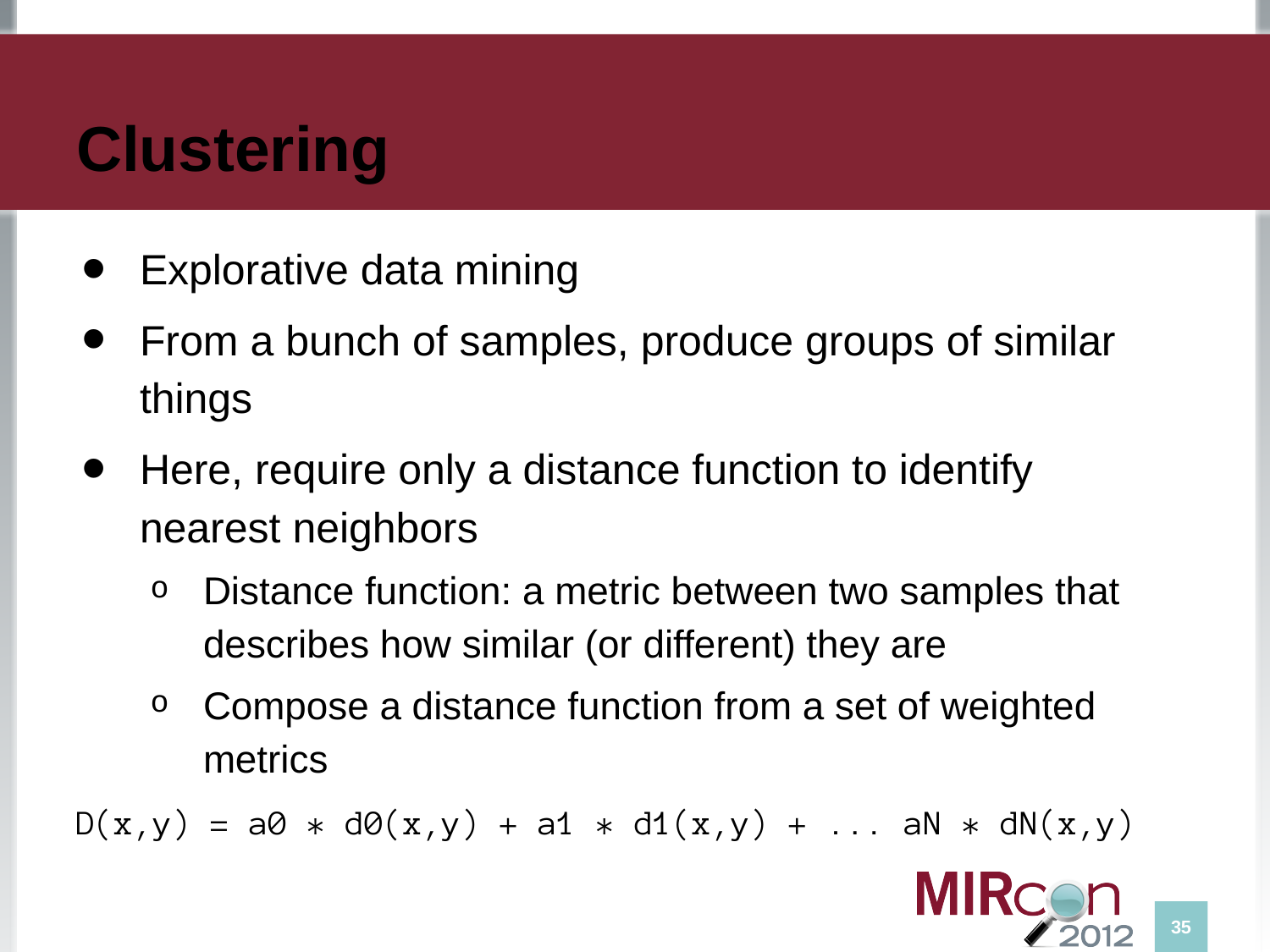

# Clustering
Explorative data mining
From a bunch of samples, produce groups of similar things
Here, require only a distance function to identify nearest neighbors
Distance function: a metric between two samples that describes how similar (or different) they are
Compose a distance function from a set of weighted metrics
D(x,y) = a0 * d0(x,y) + a1 * d1(x,y) + ... aN * dN(x,y)